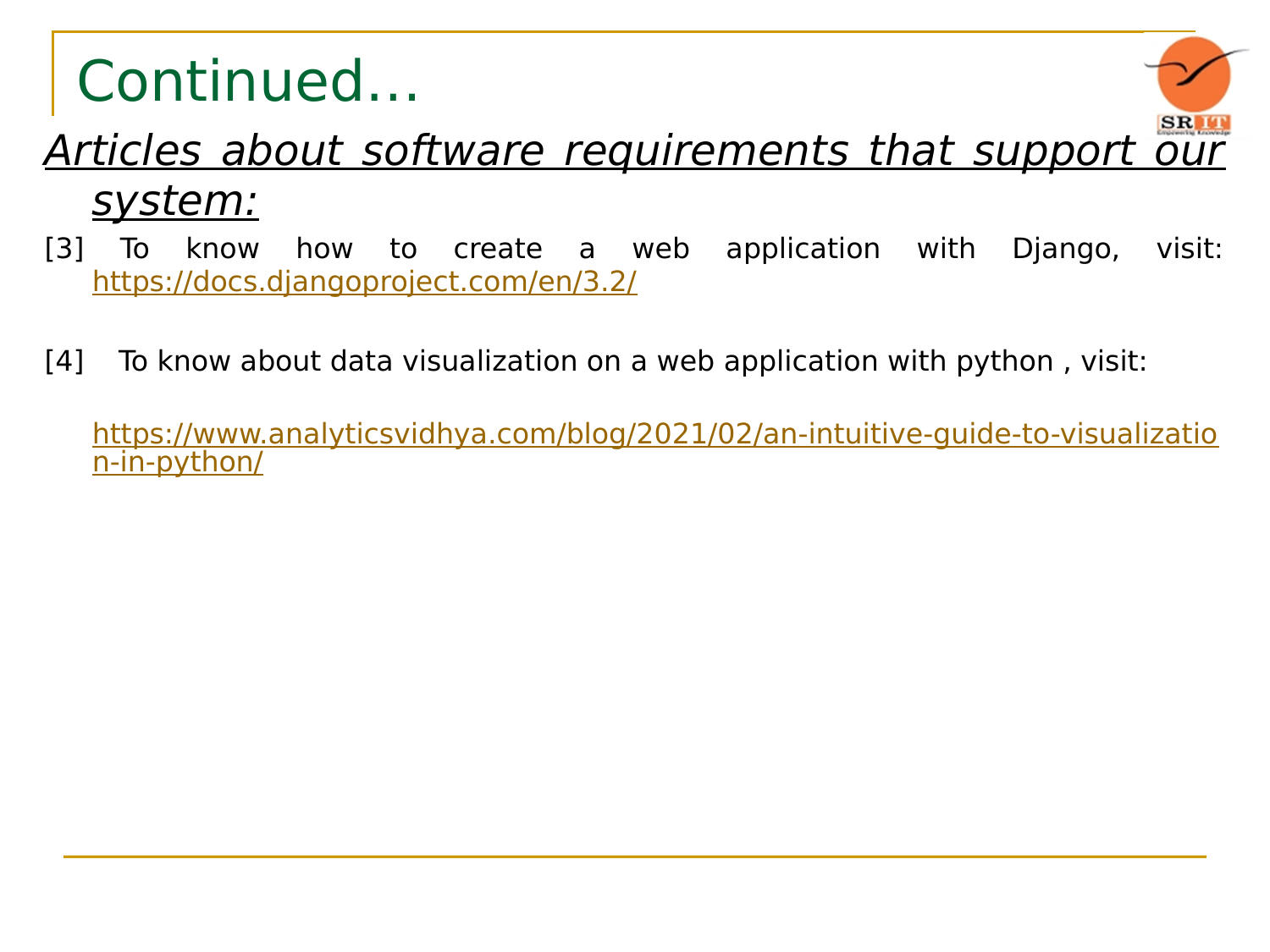

# Continued…
Articles about software requirements that support our system:
[3] To know how to create a web application with Django, visit: https://docs.djangoproject.com/en/3.2/

[4]	   To know about data visualization on a web application with python , visit:
     https://www.analyticsvidhya.com/blog/2021/02/an-intuitive-guide-to-visualization-in-python/